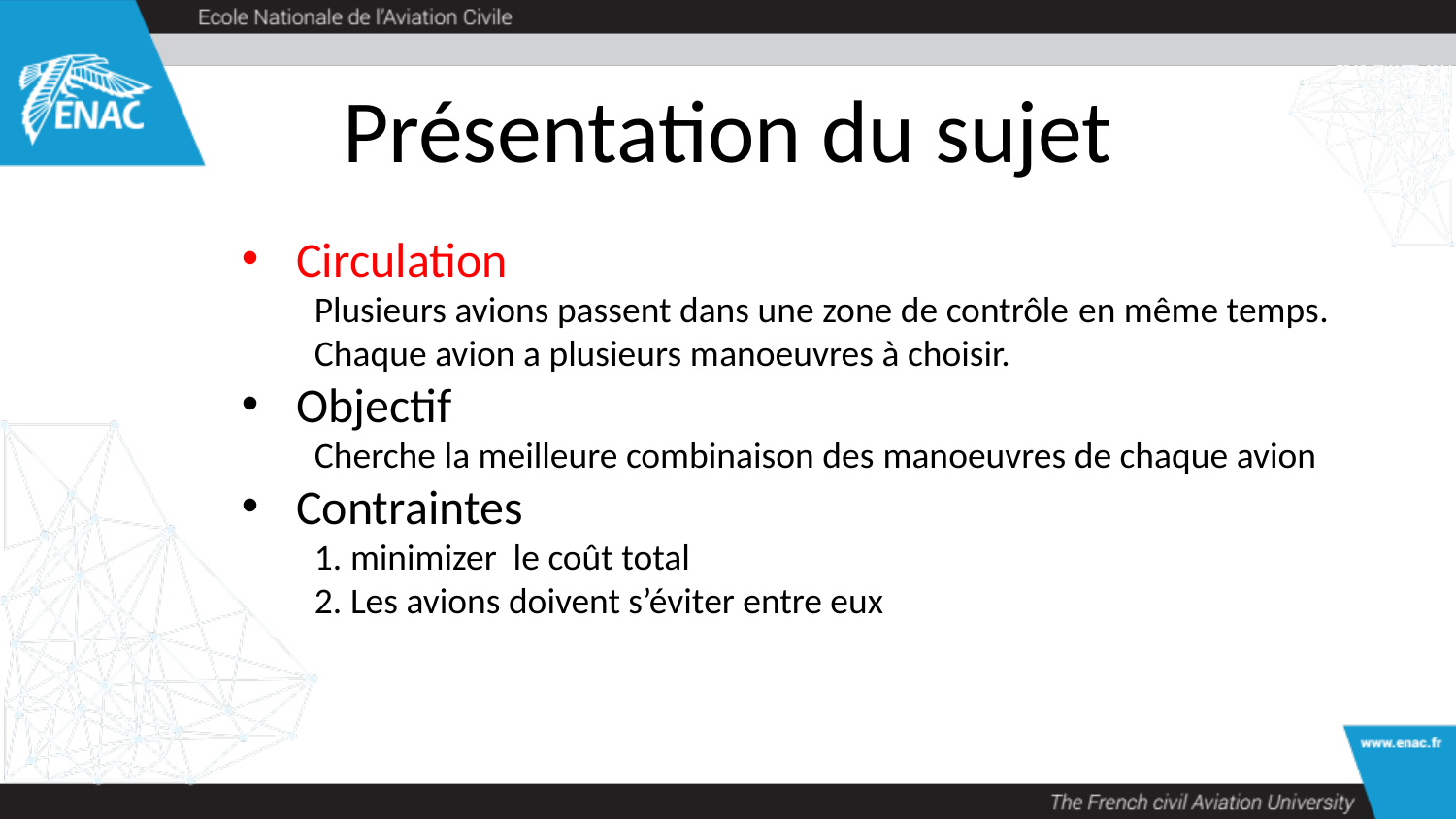

# Présentation du sujet
Circulation
Plusieurs avions passent dans une zone de contrôle en même temps.
Chaque avion a plusieurs manoeuvres à choisir.
Objectif
Cherche la meilleure combinaison des manoeuvres de chaque avion
Contraintes
1. minimizer  le coût total
2. Les avions doivent s’éviter entre eux